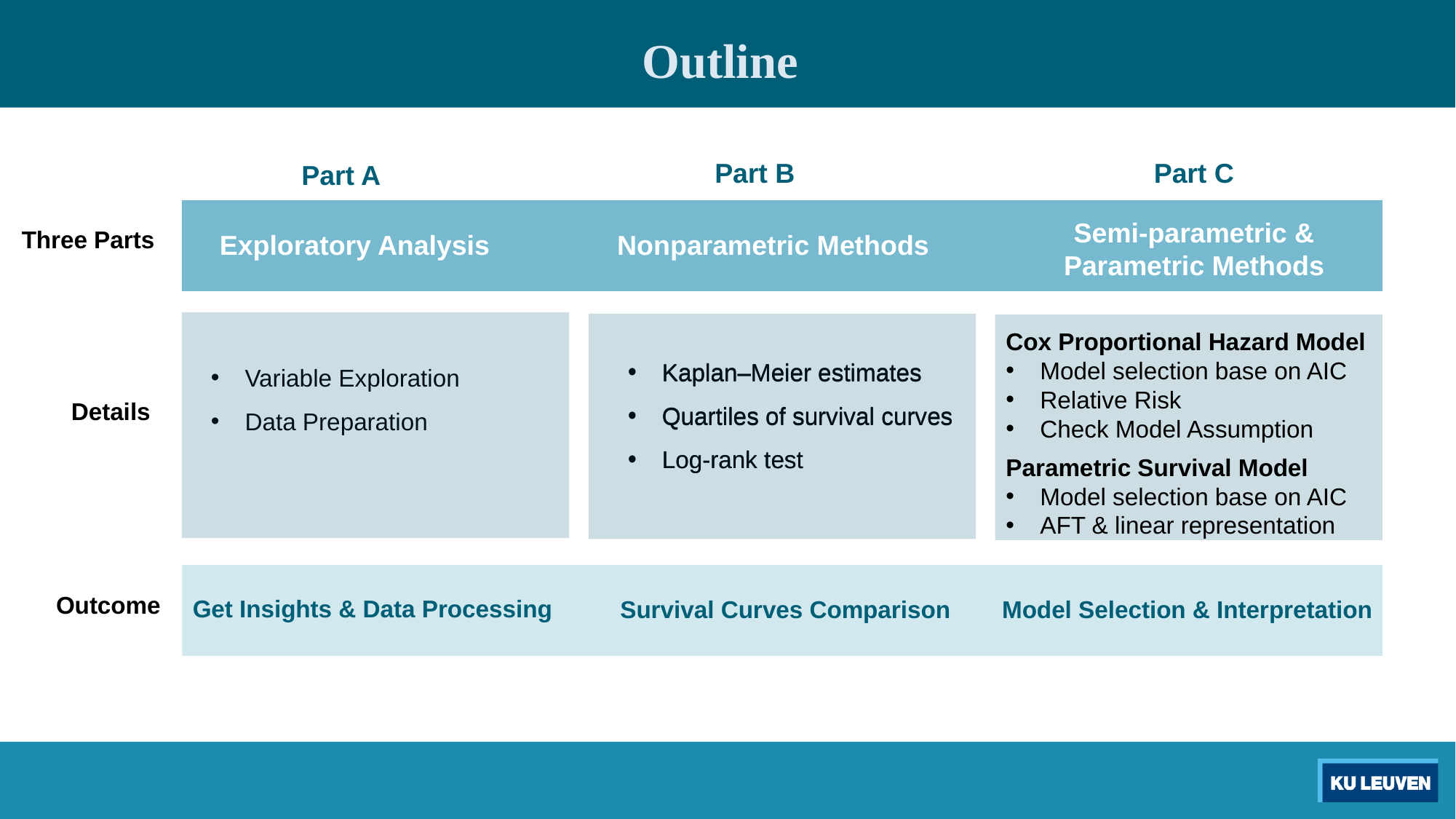

# Outline
Part B
Part C
Part A

Semi-parametric & Parametric Methods
Three Parts
Exploratory Analysis
Nonparametric Methods

Cox Proportional Hazard Model
Model selection base on AIC
Relative Risk
Check Model Assumption
Parametric Survival Model
Model selection base on AIC
AFT & linear representation
Kaplan–Meier estimates
Quartiles of survival curves
Log-rank test
Kaplan–Meier estimates
Quartiles of survival curves
Log-rank test
Variable Exploration
Data Preparation
Details

Outcome
Get Insights & Data Processing
Survival Curves Comparison
Model Selection & Interpretation